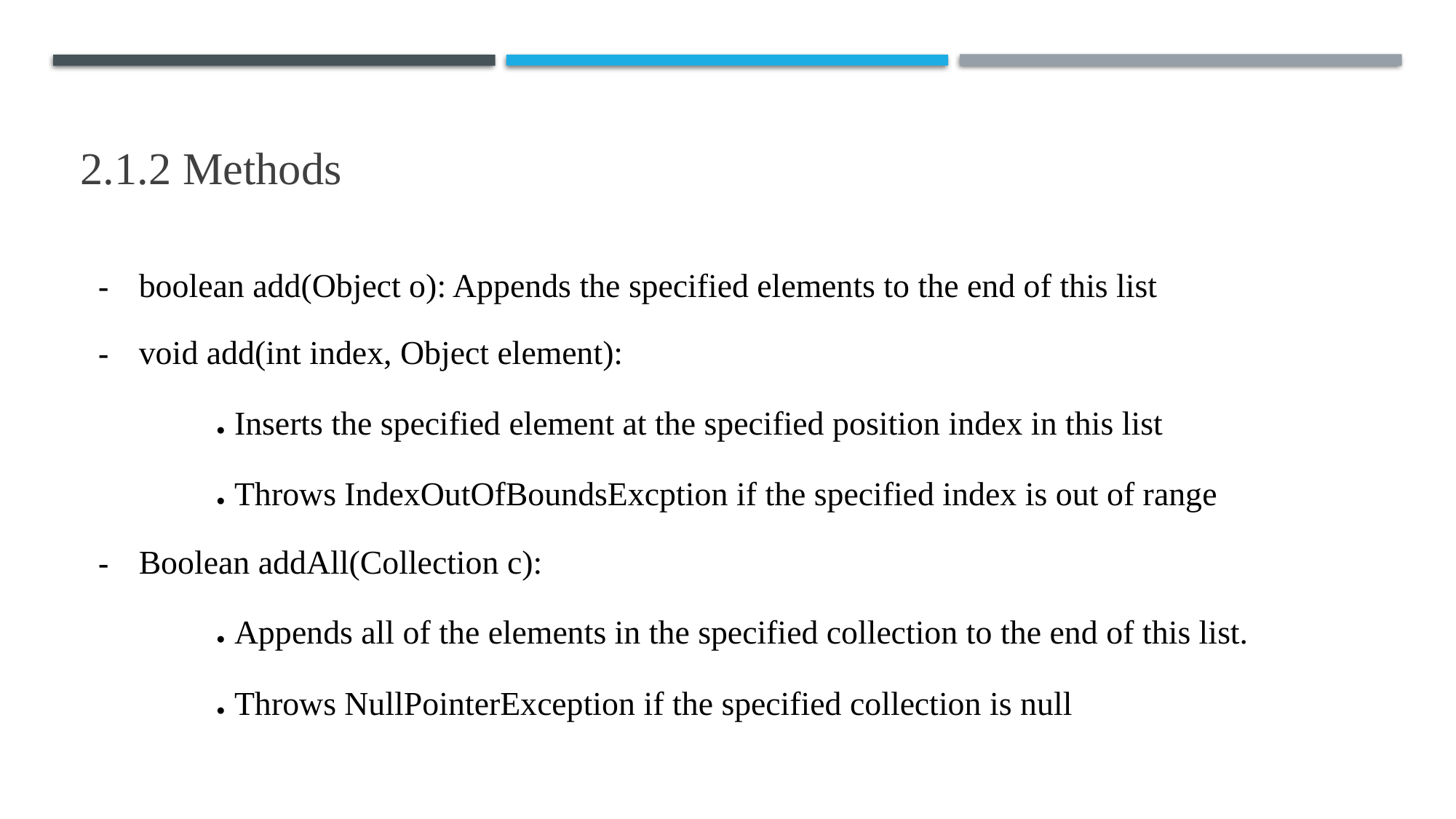

2.1.2 Methods
boolean add(Object o): Appends the specified elements to the end of this list
void add(int index, Object element):
	 ● Inserts the specified element at the specified position index in this list
	 ● Throws IndexOutOfBoundsExcption if the specified index is out of range
Boolean addAll(Collection c):
	 ● Appends all of the elements in the specified collection to the end of this list.
	 ● Throws NullPointerException if the specified collection is null